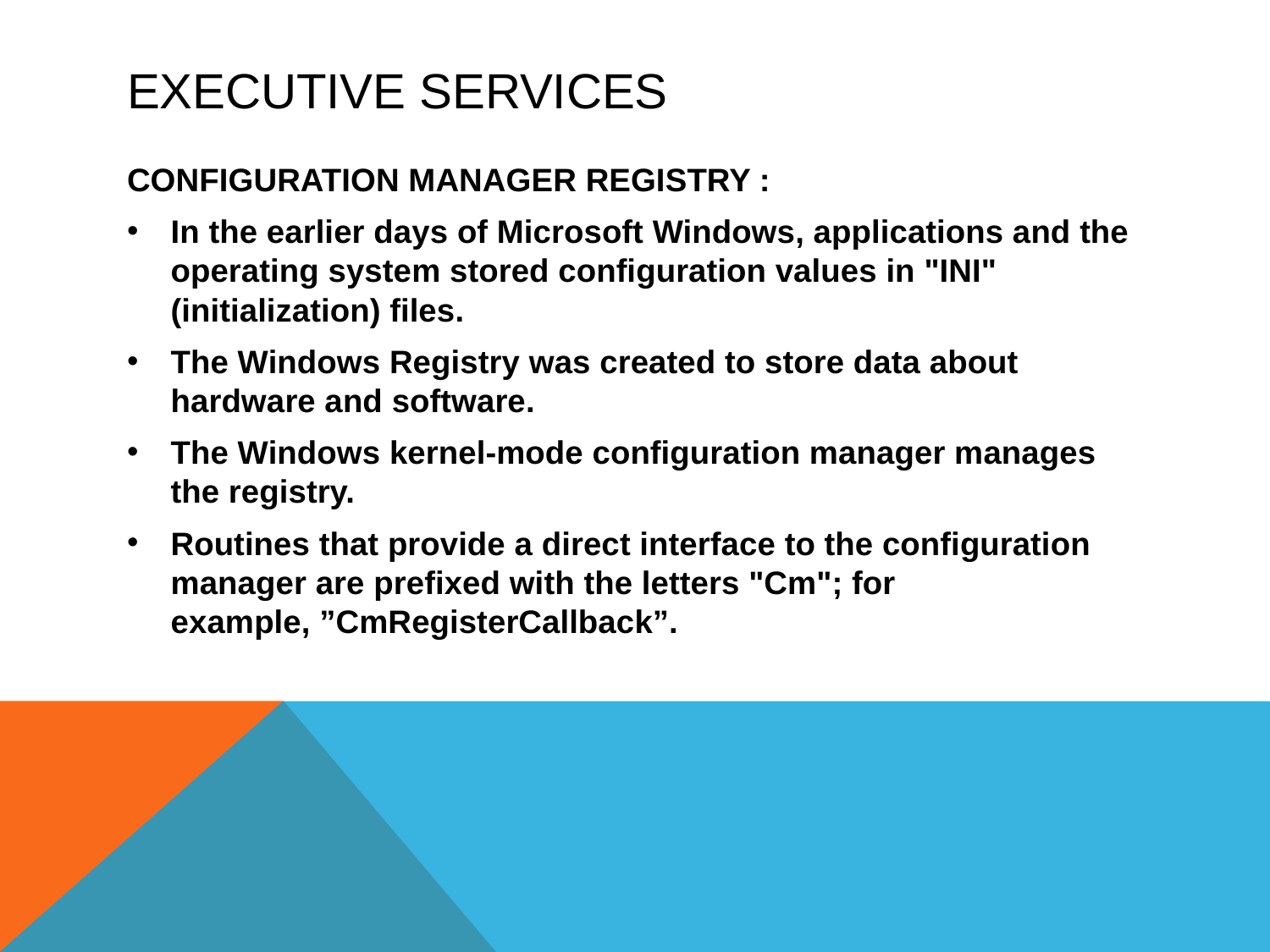

# Executive services
CONFIGURATION MANAGER REGISTRY :
In the earlier days of Microsoft Windows, applications and the operating system stored configuration values in "INI" (initialization) files.
The Windows Registry was created to store data about hardware and software.
The Windows kernel-mode configuration manager manages the registry.
Routines that provide a direct interface to the configuration manager are prefixed with the letters "Cm"; for example, ”CmRegisterCallback”.